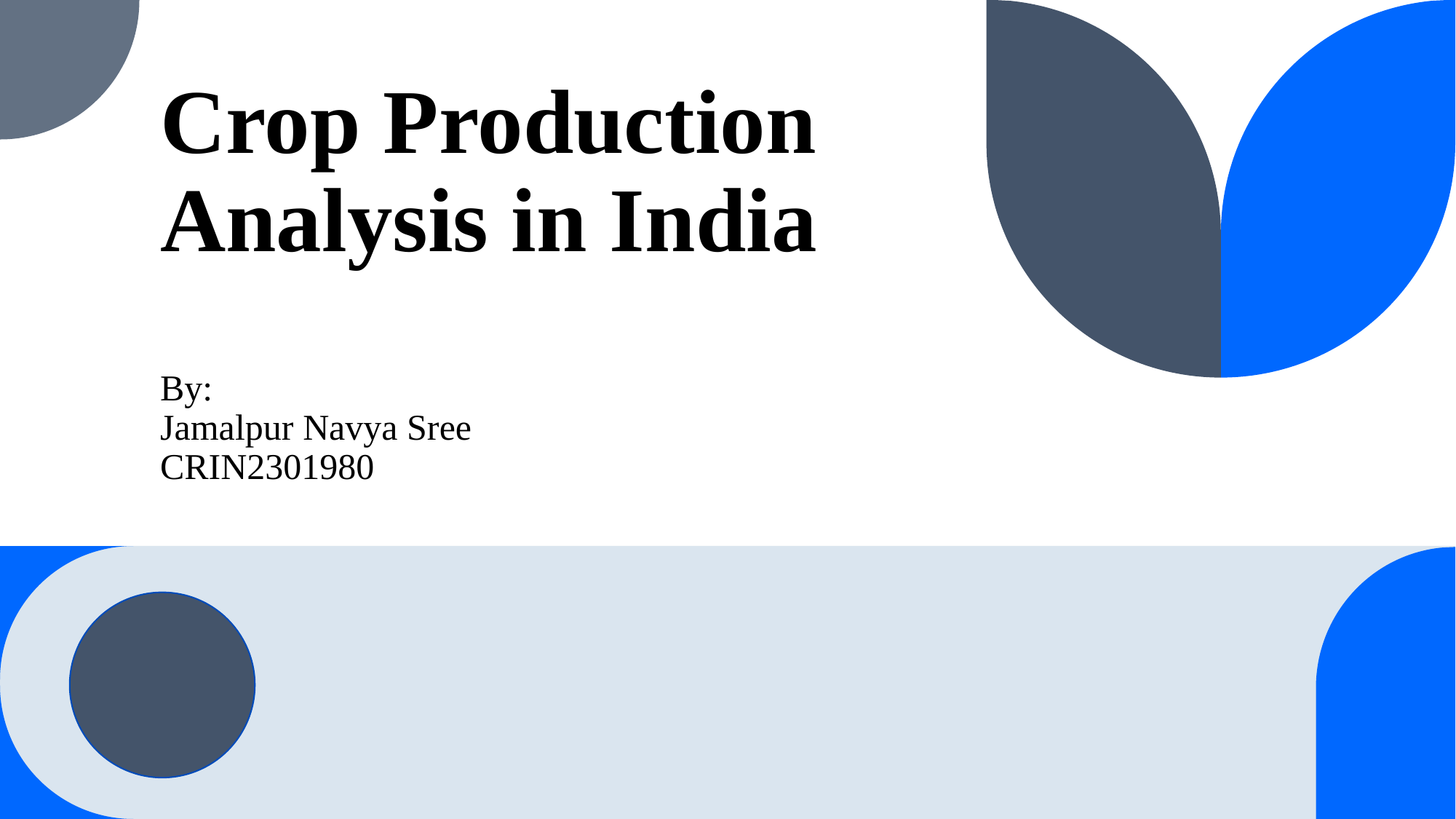

# Crop Production Analysis in India By: Jamalpur Navya Sree CRIN2301980